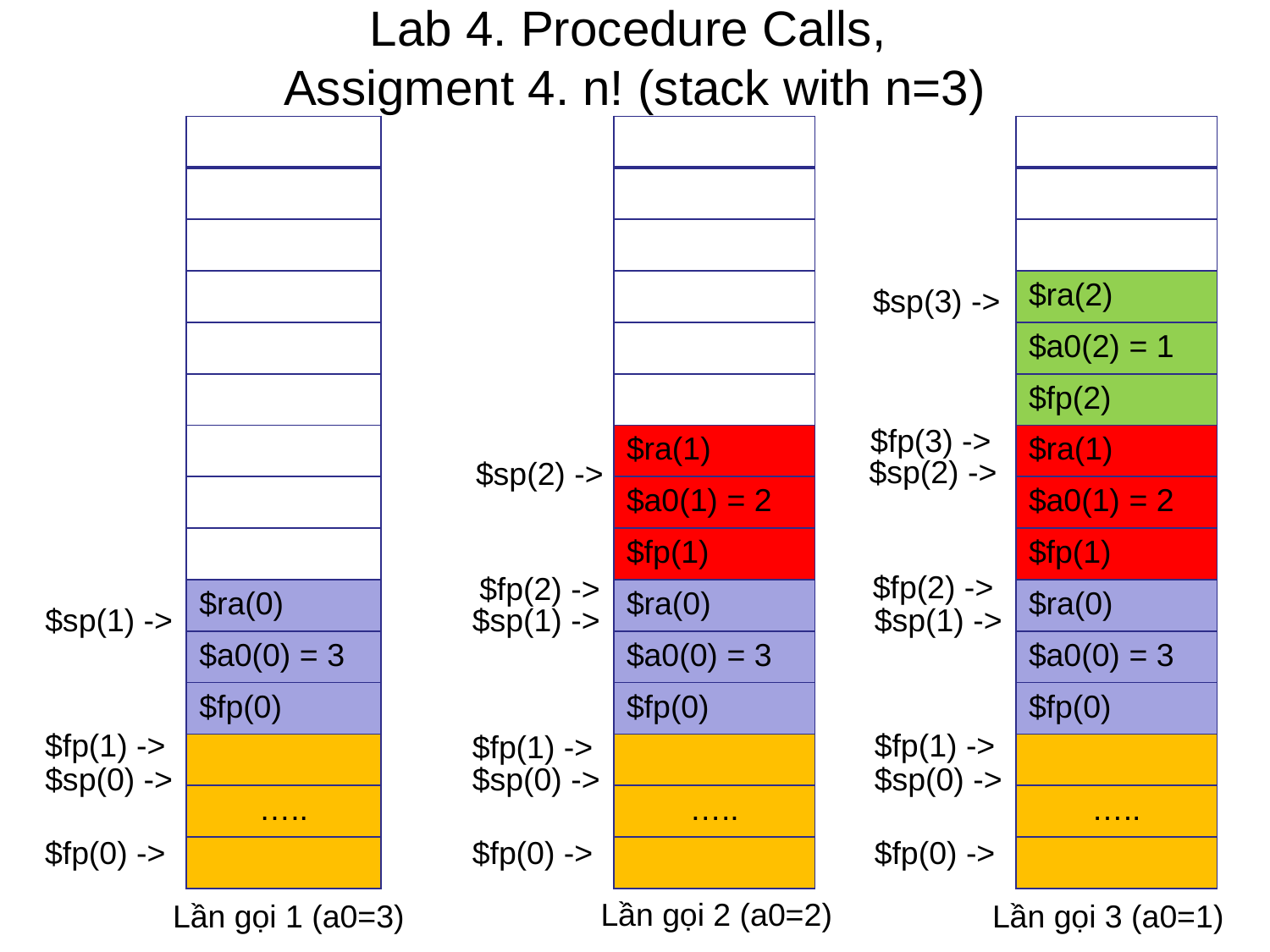

# Lab 4. Procedure Calls, Assigment 4. n! (stack with n=3)
|  |
| --- |
|  |
|  |
|  |
|  |
|  |
|  |
|  |
|  |
| $ra(0) |
| $a0(0) = 3 |
| $fp(0) |
|  |
| ….. |
|  |
|  |
| --- |
|  |
|  |
|  |
|  |
|  |
| $ra(1) |
| $a0(1) = 2 |
| $fp(1) |
| $ra(0) |
| $a0(0) = 3 |
| $fp(0) |
|  |
| ….. |
|  |
|  |
| --- |
|  |
|  |
| $ra(2) |
| $a0(2) = 1 |
| $fp(2) |
| $ra(1) |
| $a0(1) = 2 |
| $fp(1) |
| $ra(0) |
| $a0(0) = 3 |
| $fp(0) |
|  |
| ….. |
|  |
$sp(3) ->
$fp(3) ->
$sp(2) ->
$sp(2) ->
$fp(2) ->
$fp(2) ->
$sp(1) ->
$sp(1) ->
$sp(1) ->
$fp(1) ->
$fp(1) ->
$fp(1) ->
$sp(0) ->
$sp(0) ->
$sp(0) ->
$fp(0) ->
$fp(0) ->
$fp(0) ->
Lần gọi 2 (a0=2)
Lần gọi 1 (a0=3)
Lần gọi 3 (a0=1)